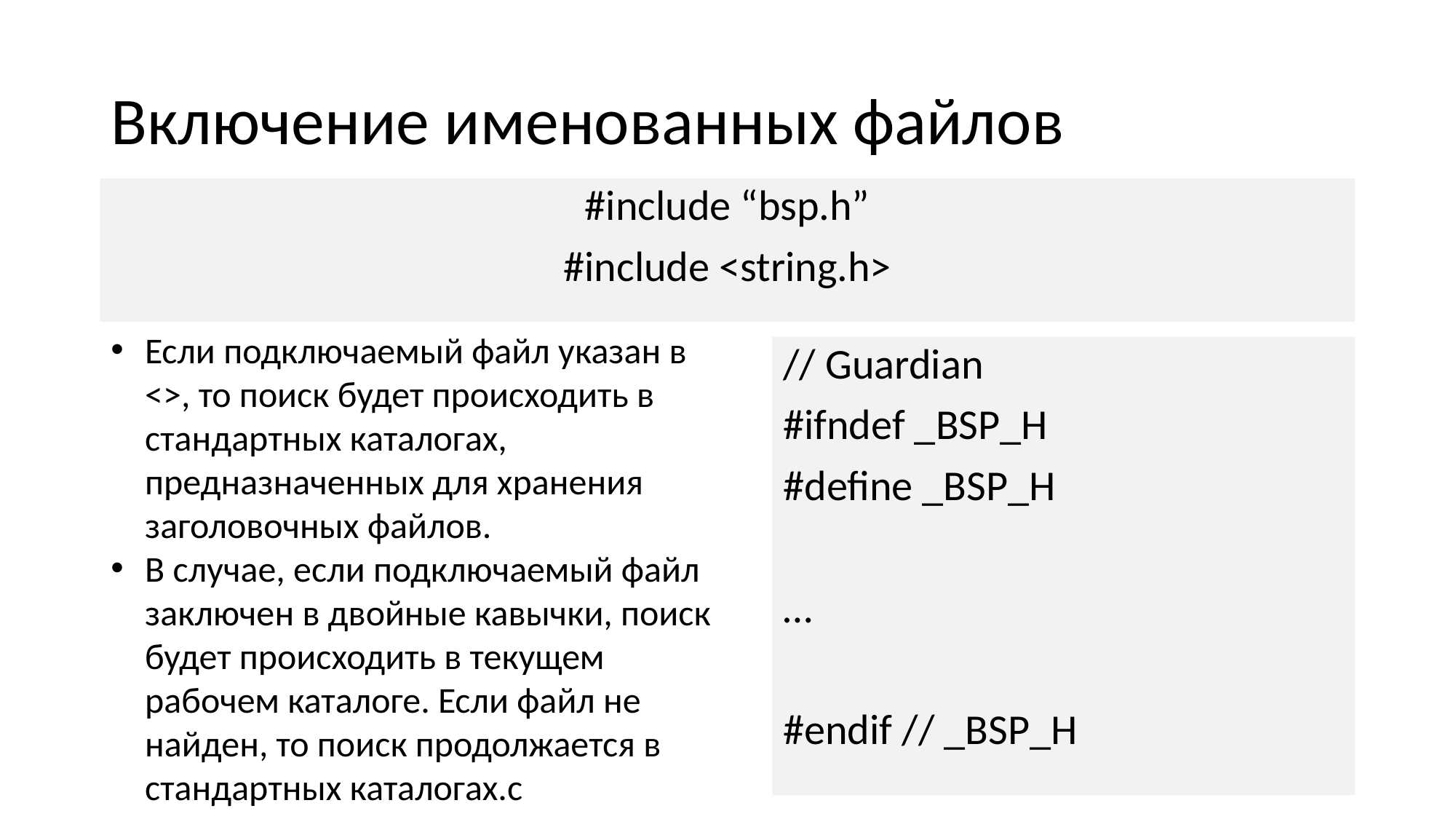

# Включение именованных файлов
#include “bsp.h”
#include <string.h>
Если подключаемый файл указан в <>, то поиск будет происходить в стандартных каталогах, предназначенных для хранения заголовочных файлов.
В случае, если подключаемый файл заклю­чен в двойные кавычки, поиск будет происходить в текущем рабочем каталоге. Если файл не найден, то поиск продолжается в стандартных каталогах.c
// Guardian
#ifndef _BSP_H
#define _BSP_H

…

#endif // _BSP_H
19